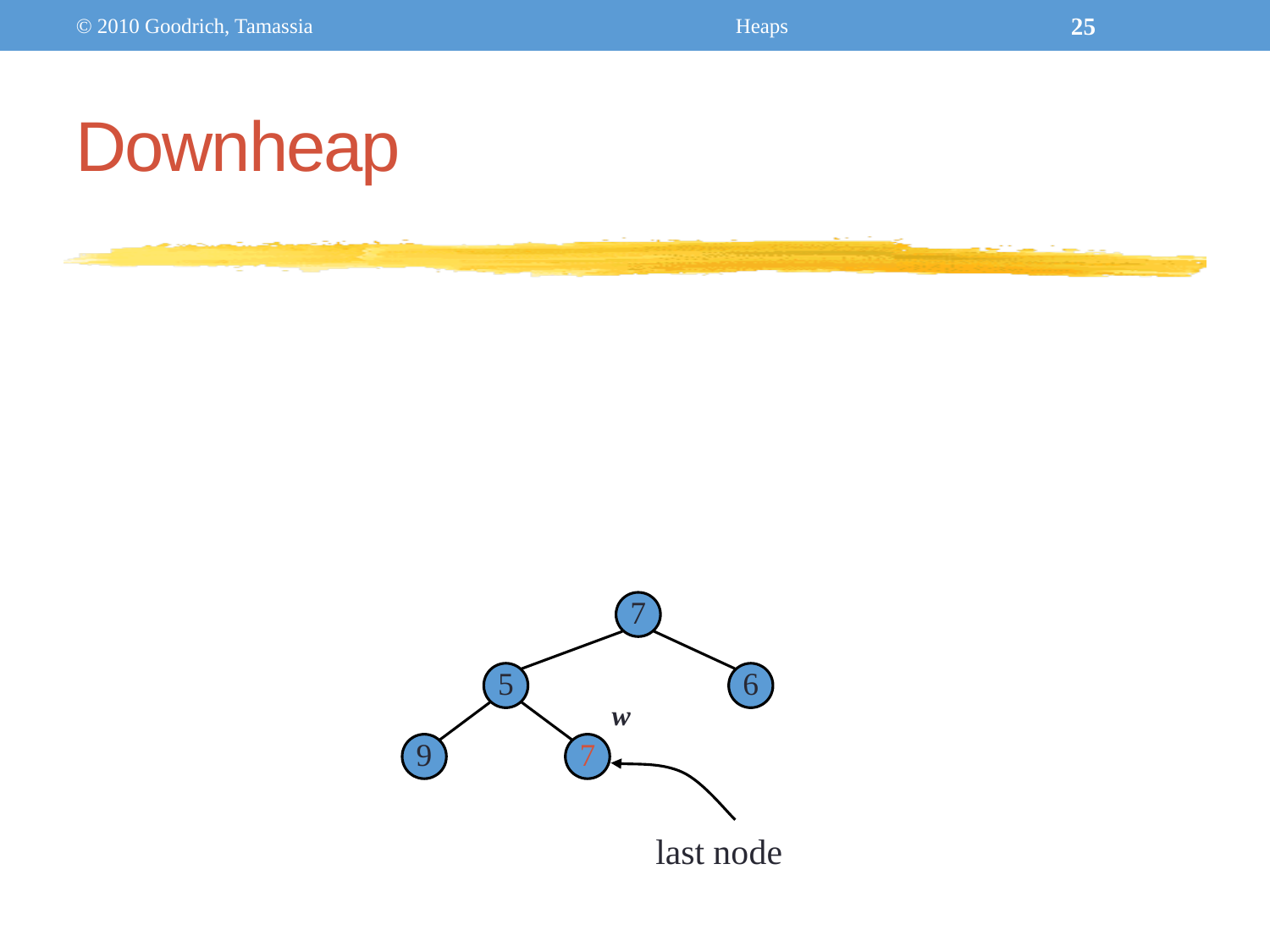

© 2010 Goodrich, Tamassia
Heaps
25
Downheap
7

5
6
w

9
7

last node